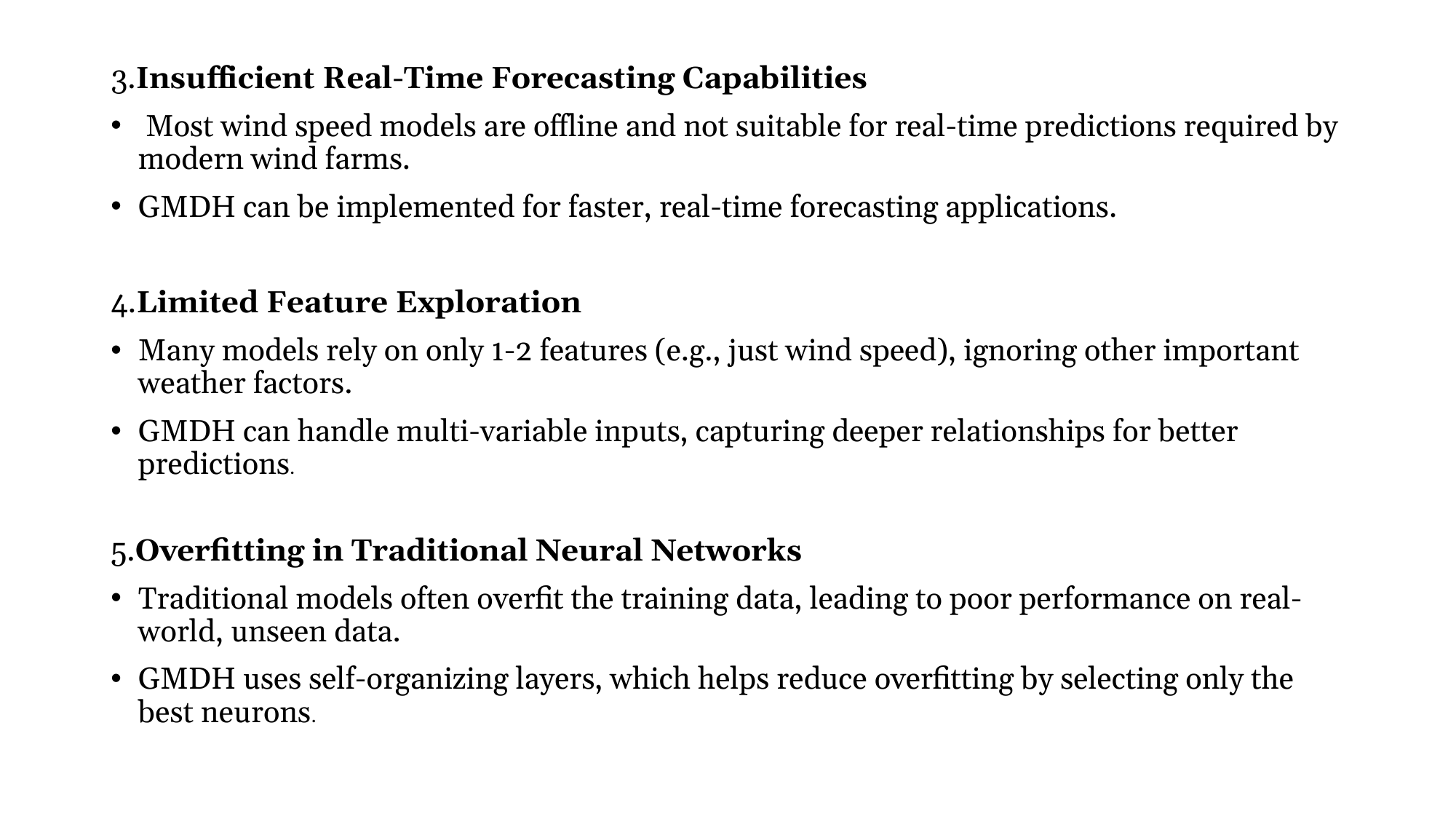

3.Insufficient Real-Time Forecasting Capabilities
 Most wind speed models are offline and not suitable for real-time predictions required by modern wind farms.
GMDH can be implemented for faster, real-time forecasting applications.

4.Limited Feature Exploration
Many models rely on only 1-2 features (e.g., just wind speed), ignoring other important weather factors.
GMDH can handle multi-variable inputs, capturing deeper relationships for better predictions.

5.Overfitting in Traditional Neural Networks
Traditional models often overfit the training data, leading to poor performance on real-world, unseen data.
GMDH uses self-organizing layers, which helps reduce overfitting by selecting only the best neurons.